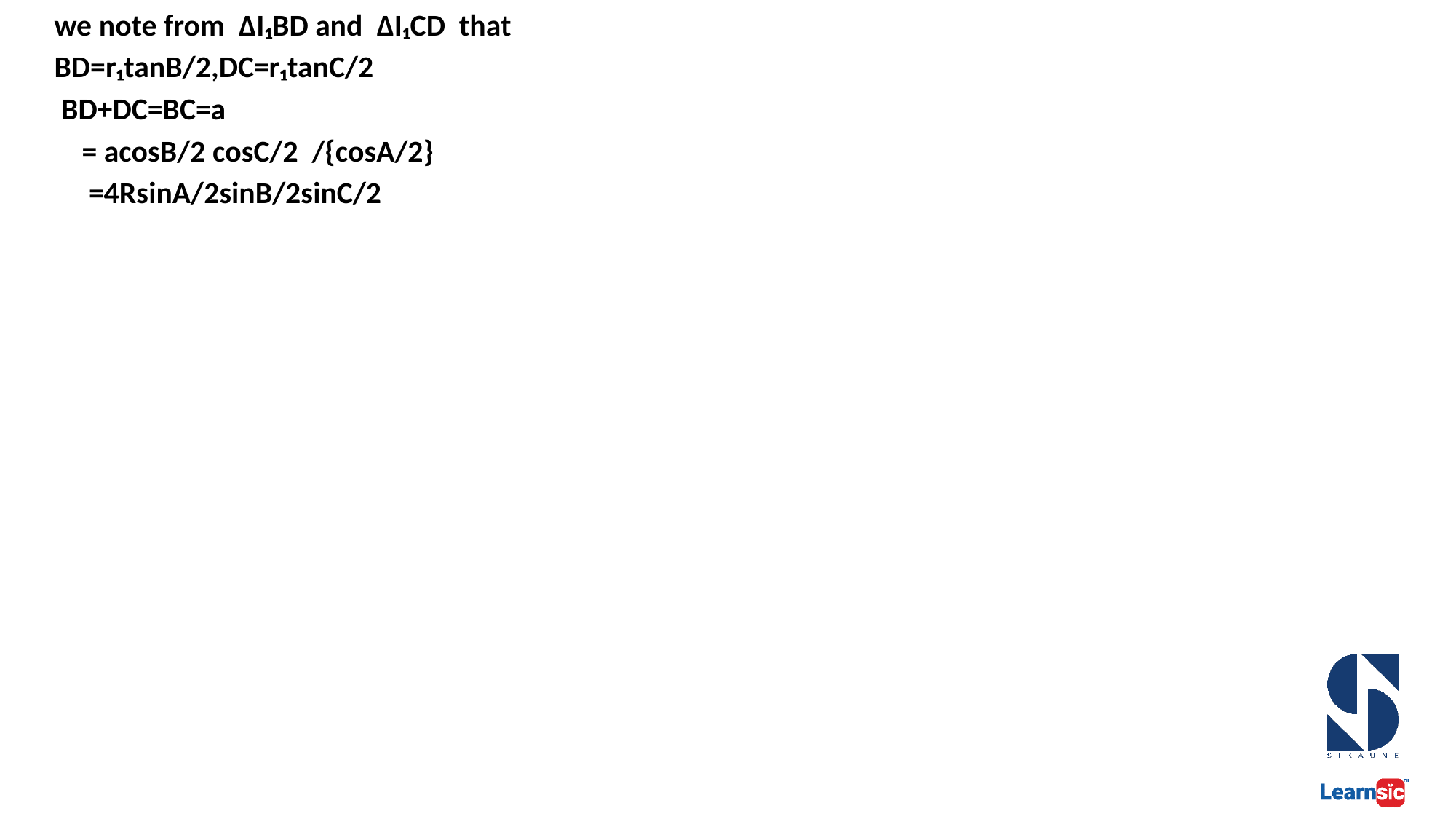

we note from  ΔI₁BD and  ΔI₁CD  that
BD=r₁tanB/2,DC=r₁tanC/2
 BD+DC=BC=a
    = acosB/2 cosC/2  /{cosA/2}
     =4RsinA/2sinB/2sinC/2